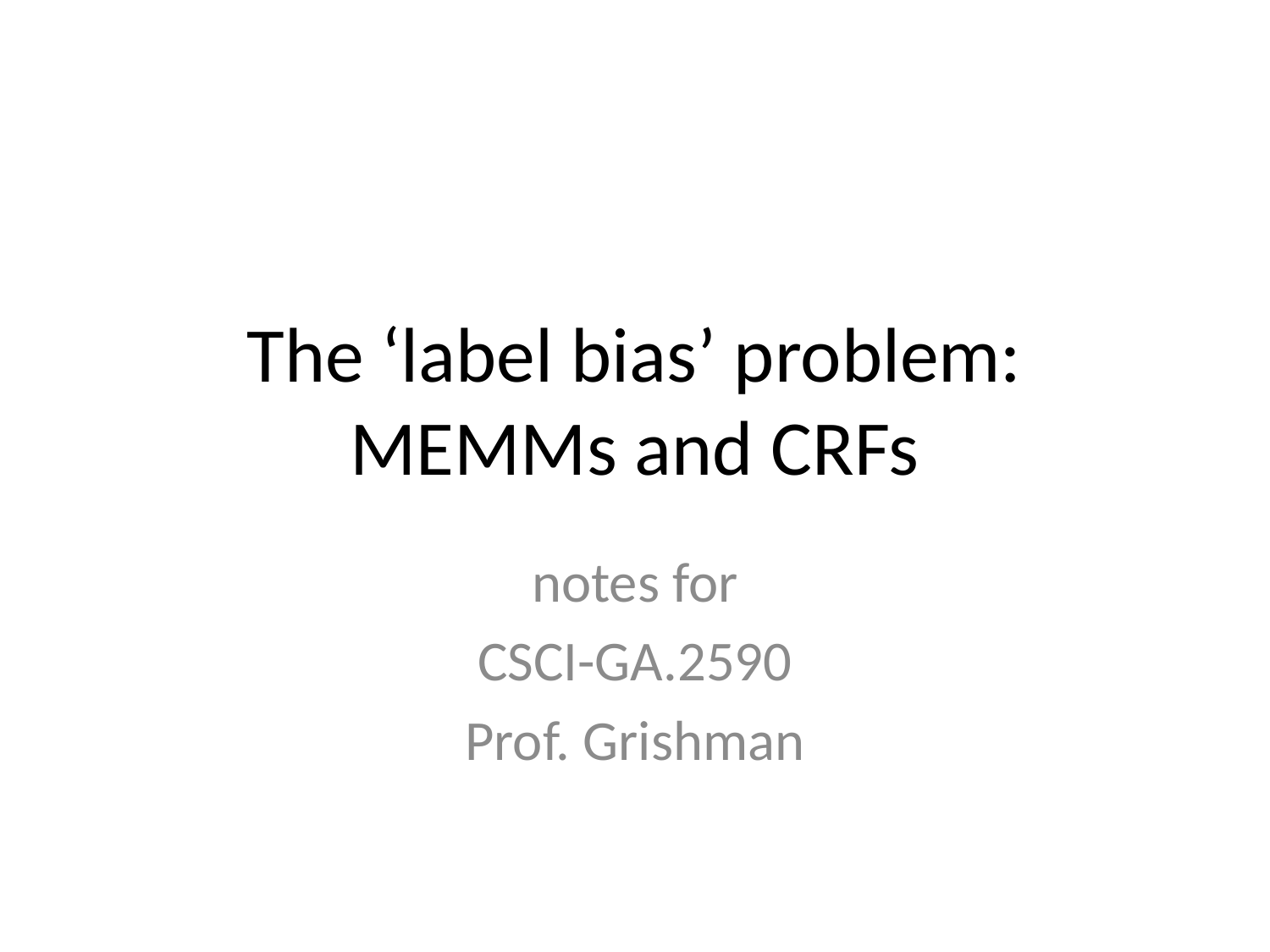

# The ‘label bias’ problem: MEMMs and CRFs
notes for
CSCI-GA.2590
Prof. Grishman